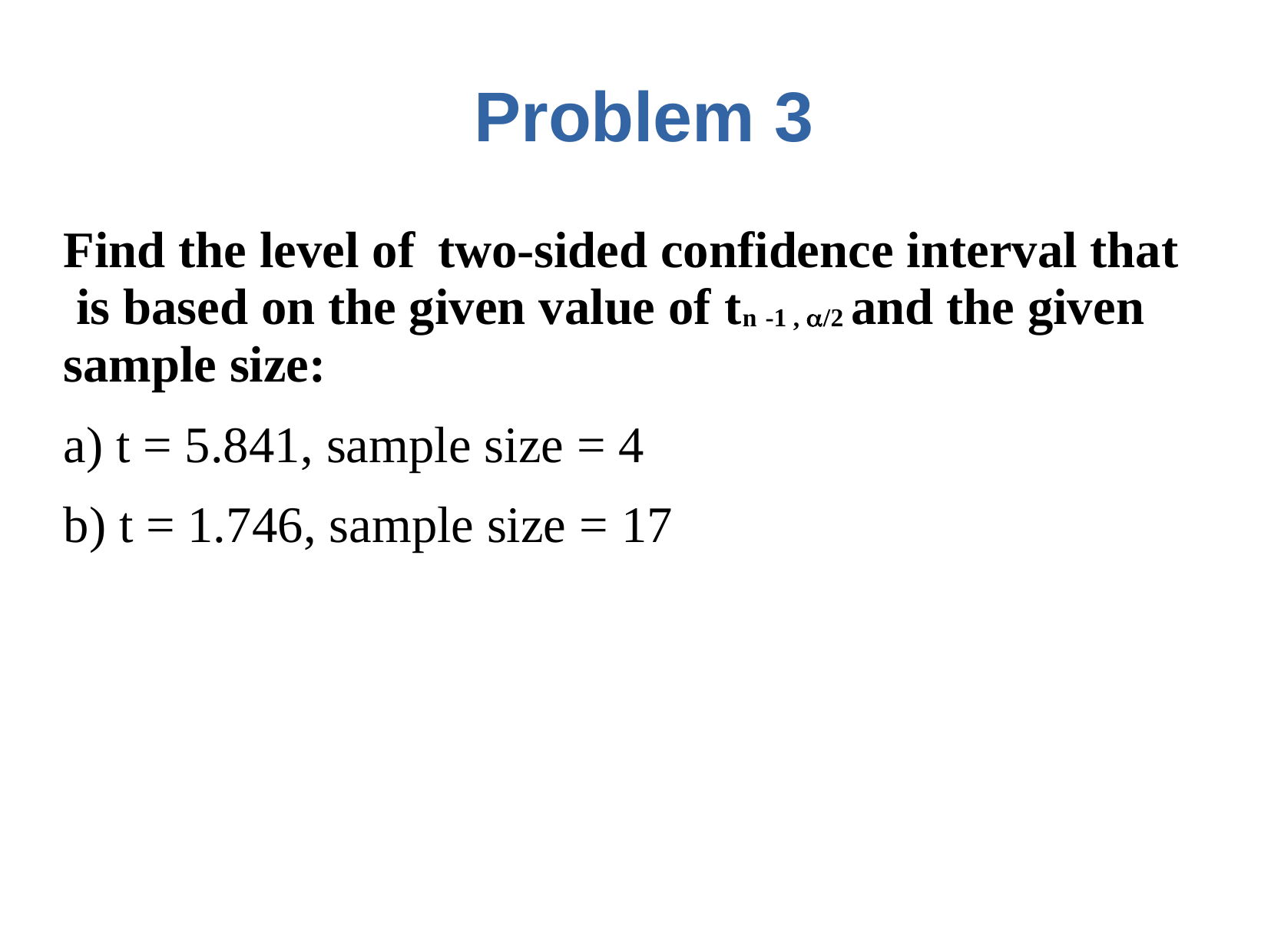

# Problem 3
Find the level of	two-sided confidence interval that  is based on the given value of tn -1 , α/2 and the given  sample size:
t = 5.841, sample size = 4
t = 1.746, sample size = 17